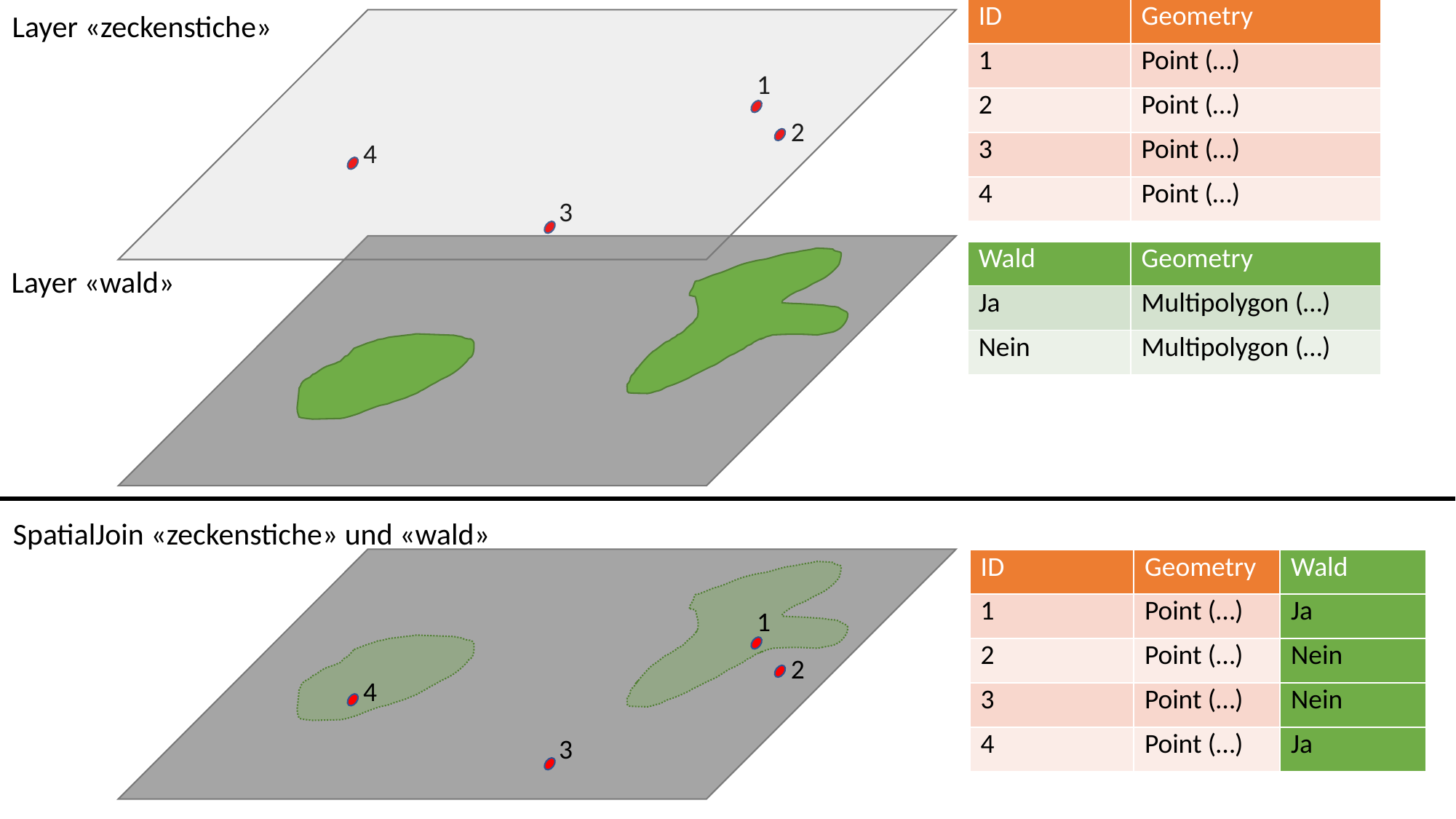

| ID | Geometry |
| --- | --- |
| 1 | Point (…) |
| 2 | Point (…) |
| 3 | Point (…) |
| 4 | Point (…) |
Layer «zeckenstiche»

1

2

4

3

| Wald | Geometry |
| --- | --- |
| Ja | Multipolygon (…) |
| Nein | Multipolygon (…) |

Layer «wald»

SpatialJoin «zeckenstiche» und «wald»

| ID | Geometry | Wald |
| --- | --- | --- |
| 1 | Point (…) | Ja |
| 2 | Point (…) | Nein |
| 3 | Point (…) | Nein |
| 4 | Point (…) | Ja |

1

2

4

3